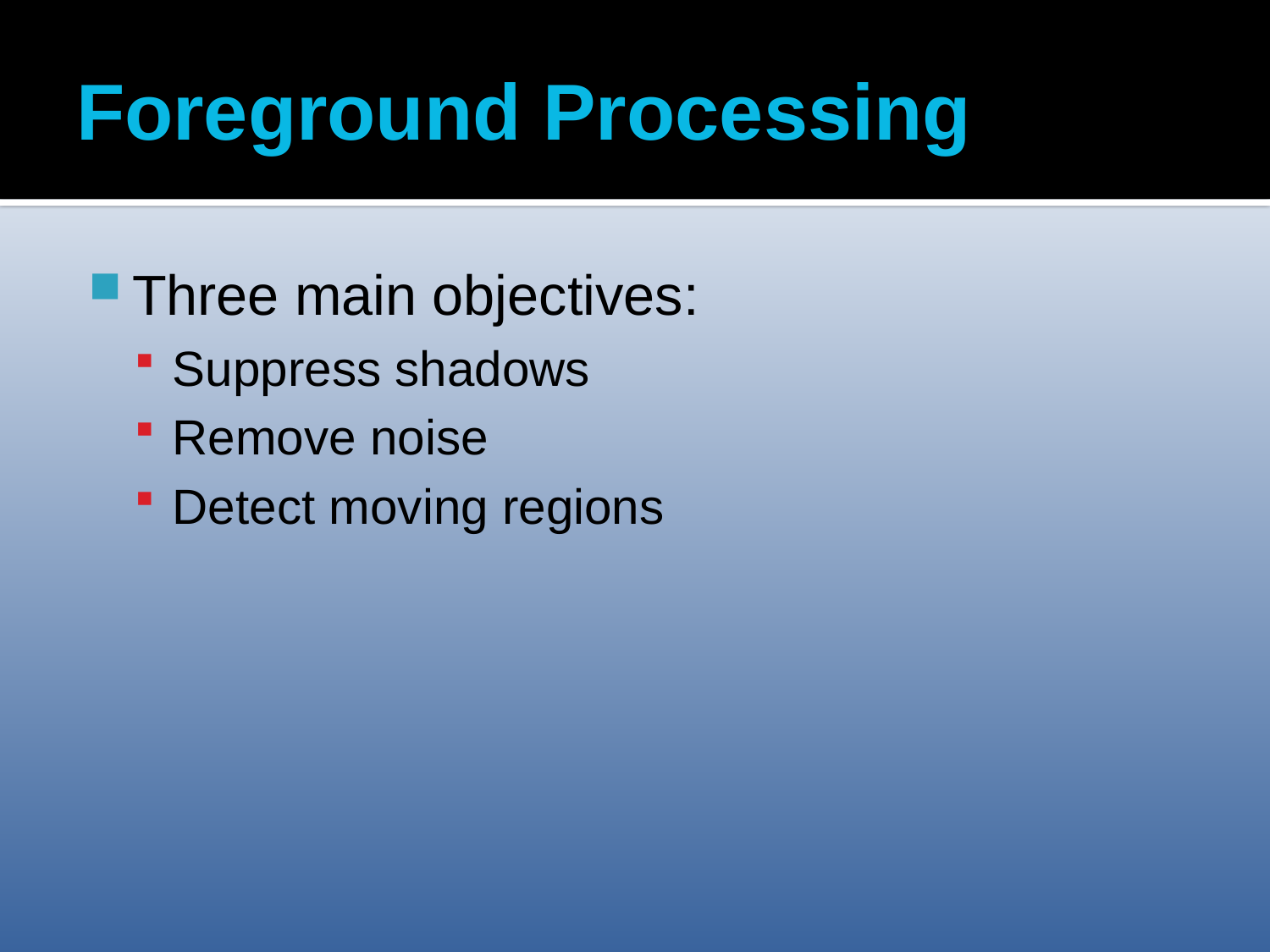

# Foreground Processing
Three main objectives:
Suppress shadows
Remove noise
Detect moving regions